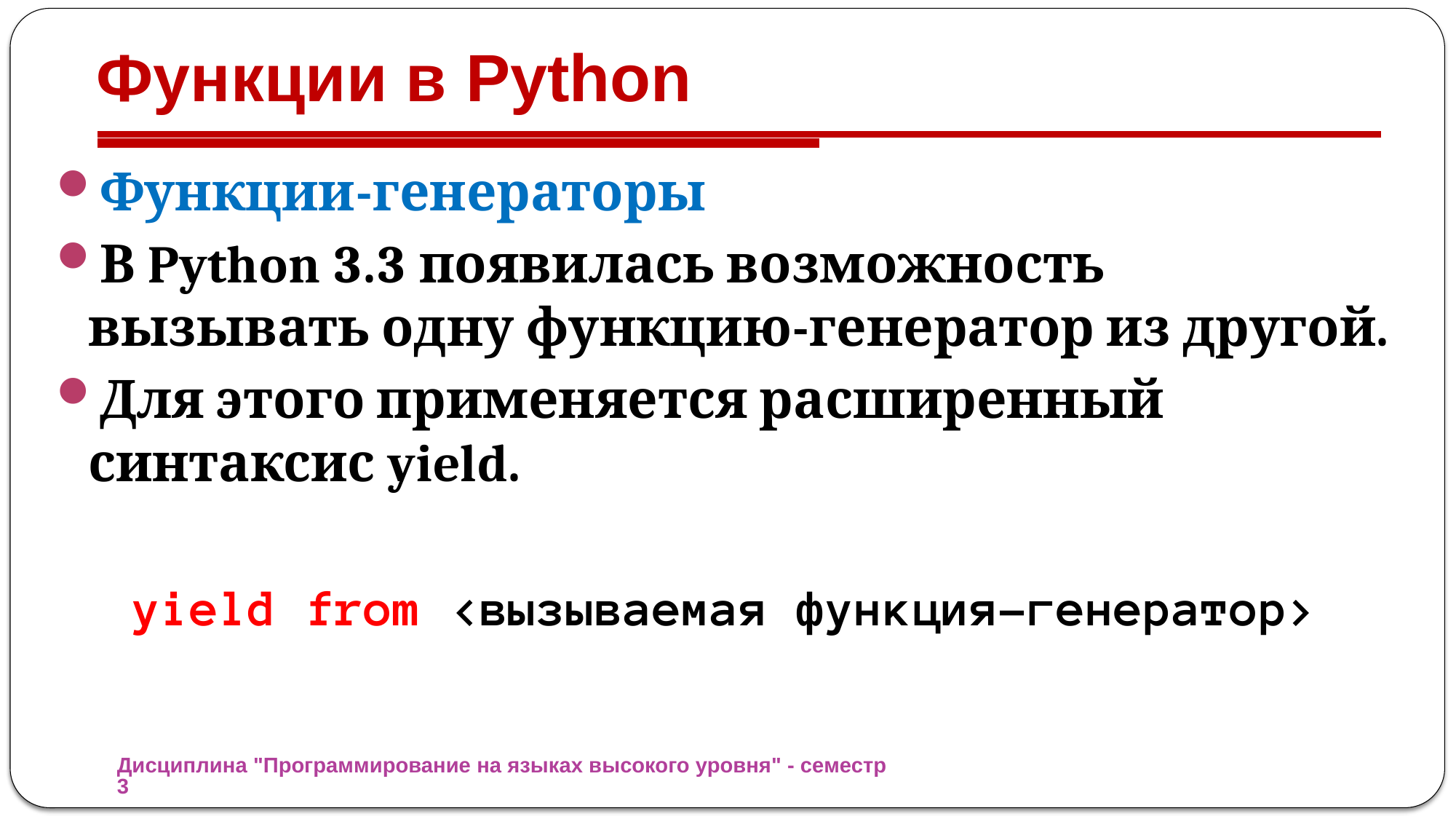

# Функции в Python
Функции-генераторы
В Python 3.3 появилась возможность вызывать одну функцию-генератор из другой.
Для этого применяется расширенный синтаксис yield.

yield from <вызываемая функция-генератор>
Дисциплина "Программирование на языках высокого уровня" - семестр 3